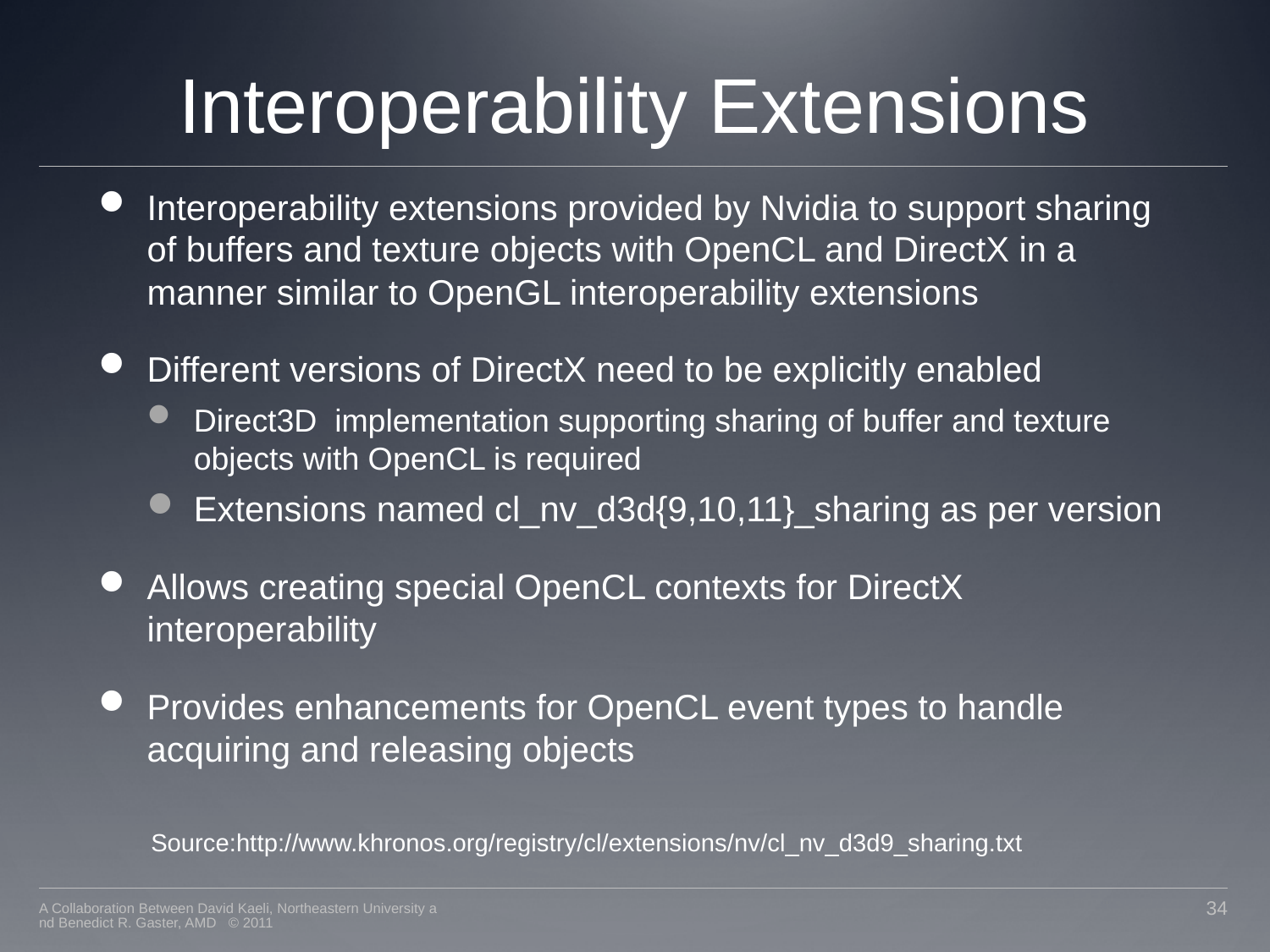

# Interoperability Extensions
Interoperability extensions provided by Nvidia to support sharing of buffers and texture objects with OpenCL and DirectX in a manner similar to OpenGL interoperability extensions
Different versions of DirectX need to be explicitly enabled
Direct3D  implementation supporting sharing of buffer and texture objects with OpenCL is required
Extensions named cl_nv_d3d{9,10,11}_sharing as per version
Allows creating special OpenCL contexts for DirectX interoperability
Provides enhancements for OpenCL event types to handle acquiring and releasing objects
Source:http://www.khronos.org/registry/cl/extensions/nv/cl_nv_d3d9_sharing.txt
A Collaboration Between David Kaeli, Northeastern University and Benedict R. Gaster, AMD   © 2011
34